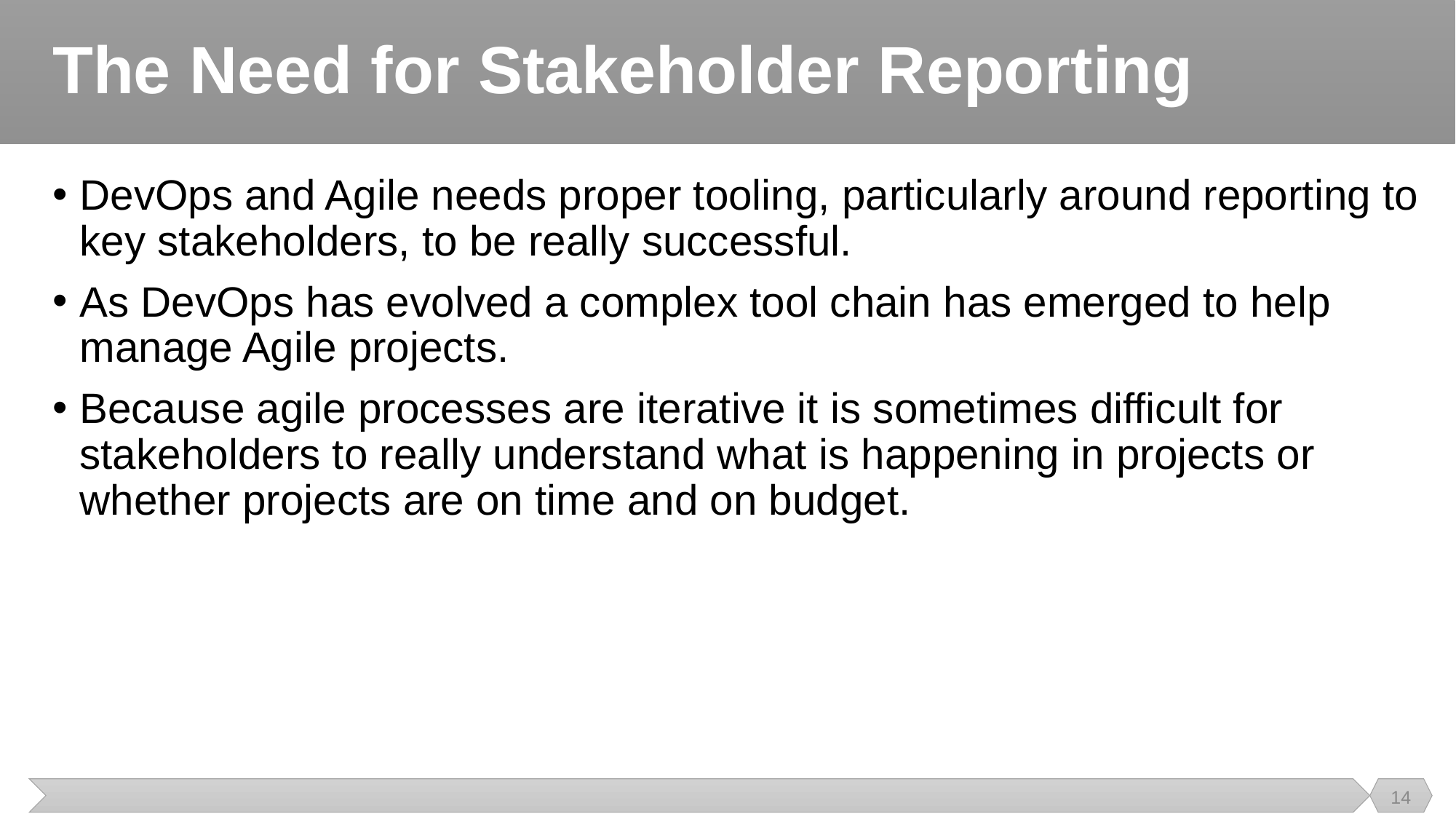

# The Need for Stakeholder Reporting
DevOps and Agile needs proper tooling, particularly around reporting to key stakeholders, to be really successful.
As DevOps has evolved a complex tool chain has emerged to help manage Agile projects.
Because agile processes are iterative it is sometimes difficult for stakeholders to really understand what is happening in projects or whether projects are on time and on budget.
14